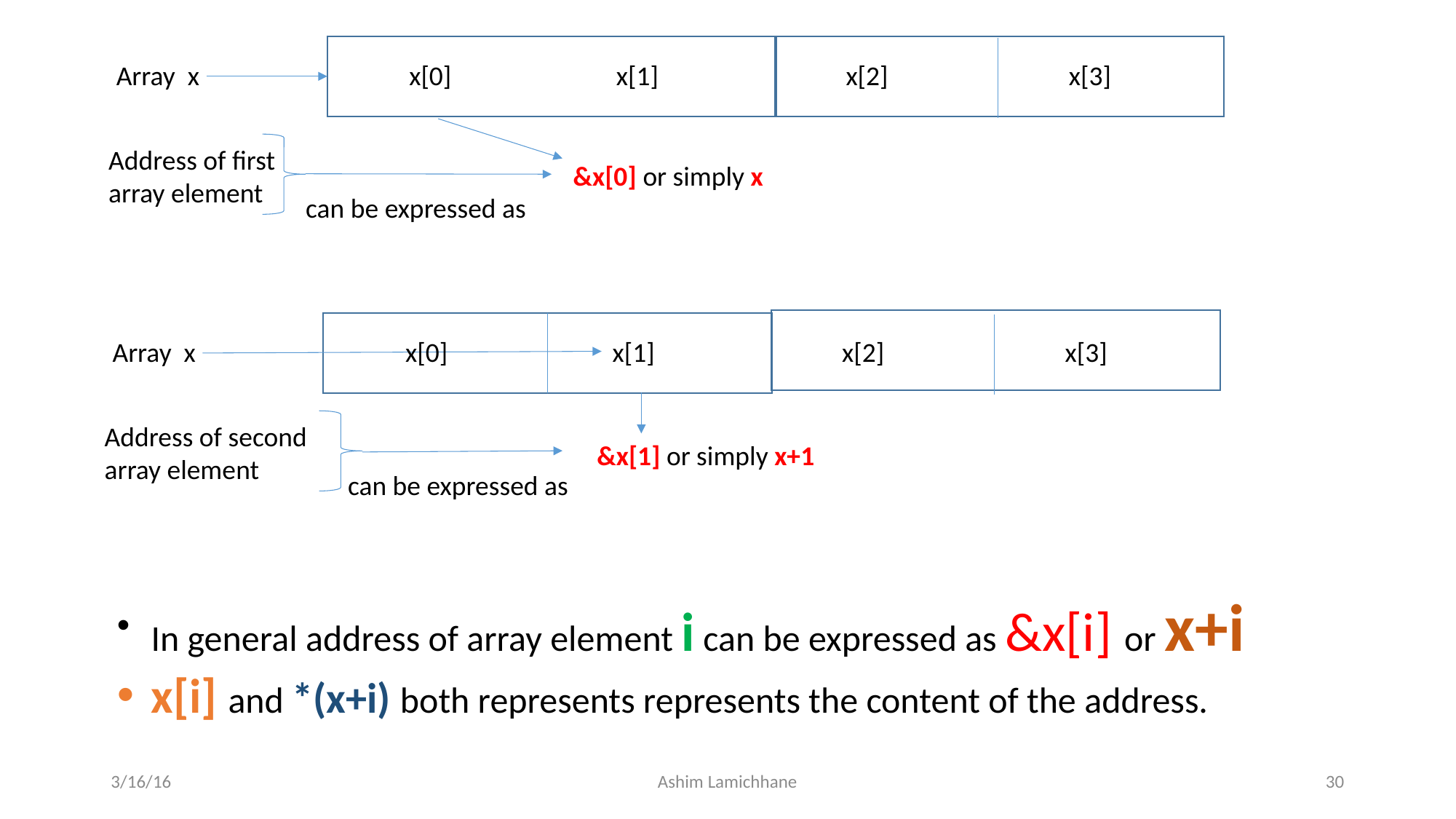

Array  x
x[0]
x[1]
x[2]
x[3]

Address of first
array element
&x[0] or simply x
can be expressed as

Array  x
x[0]
x[1]
x[2]
x[3]

Address of second
array element
&x[1] or simply x+1
can be expressed as
In general address of array element i can be expressed as &x[i] or x+i
x[i] and *(x+i) both represents represents the content of the address.
3/16/16
Ashim Lamichhane
30